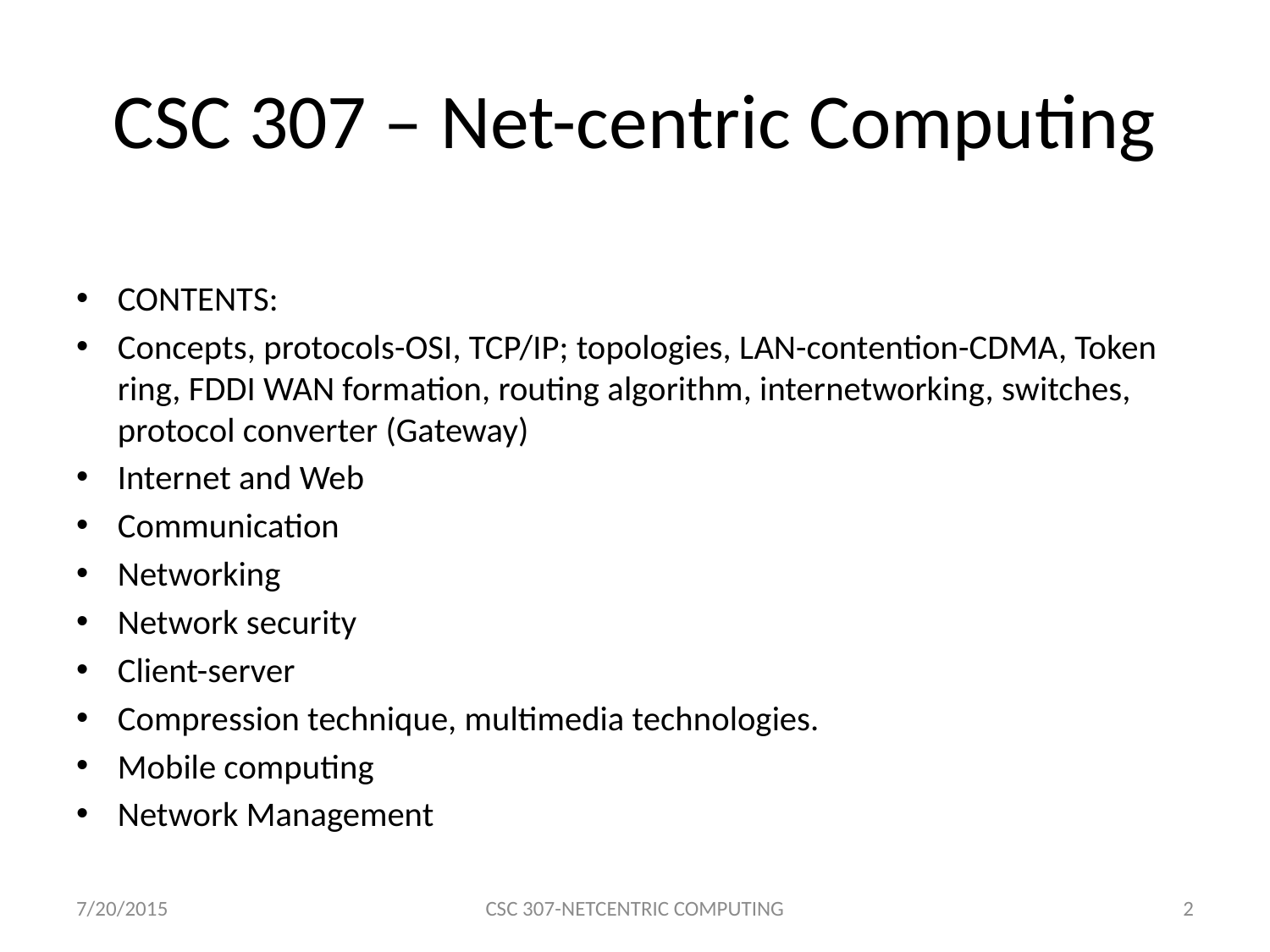

# CSC 307 – Net-centric Computing

CONTENTS:
Concepts, protocols-OSI, TCP/IP; topologies, LAN-contention-CDMA, Token ring, FDDI WAN formation, routing algorithm, internetworking, switches, protocol converter (Gateway)
Internet and Web
Communication
Networking
Network security
Client-server
Compression technique, multimedia technologies.
Mobile computing
Network Management
7/20/2015
CSC 307-NETCENTRIC COMPUTING
2